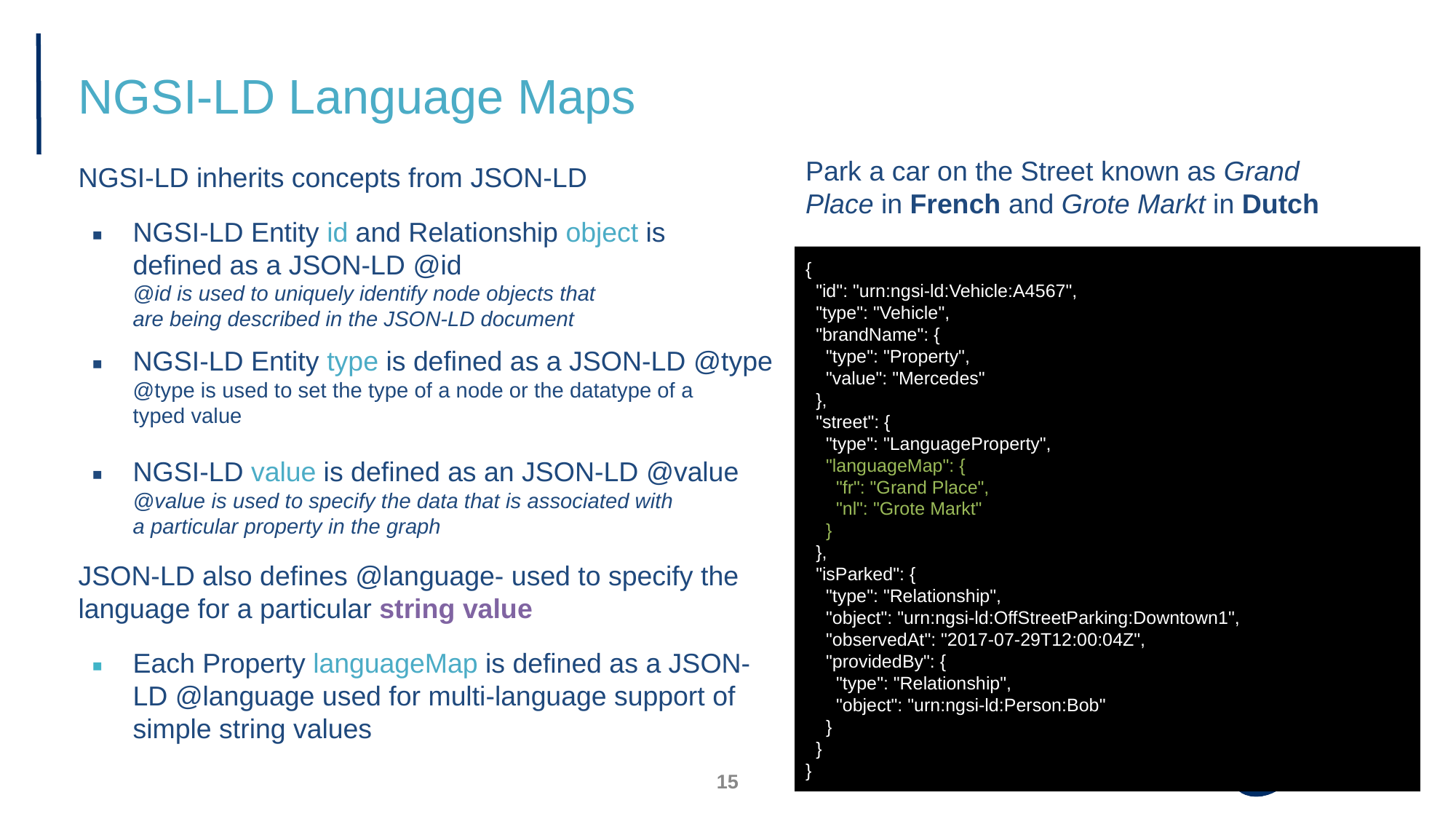

# NGSI-LD Language Maps
Park a car on the Street known as Grand Place in French and Grote Markt in Dutch
NGSI-LD inherits concepts from JSON-LD

NGSI-LD Entity id and Relationship object is
defined as a JSON-LD @id
@id is used to uniquely identify node objects that
are being described in the JSON-LD document

NGSI-LD Entity type is defined as a JSON-LD @type
@type is used to set the type of a node or the datatype of a
typed value

NGSI-LD value is defined as an JSON-LD @value
@value is used to specify the data that is associated with
a particular property in the graph

JSON-LD also defines @language- used to specify the language for a particular string value

Each Property languageMap is defined as a JSON-LD @language used for multi-language support of simple string values
{
  "id": "urn:ngsi-ld:Vehicle:A4567",
  "type": "Vehicle",
  "brandName": {
    "type": "Property",
    "value": "Mercedes"
  },
  "street": {
    "type": "LanguageProperty",
    "languageMap": {
      "fr": "Grand Place",
      "nl": "Grote Markt"
    }
  },
  "isParked": {
    "type": "Relationship",
    "object": "urn:ngsi-ld:OffStreetParking:Downtown1",
    "observedAt": "2017-07-29T12:00:04Z",
    "providedBy": {
      "type": "Relationship",
      "object": "urn:ngsi-ld:Person:Bob"
    }
  }
}
15